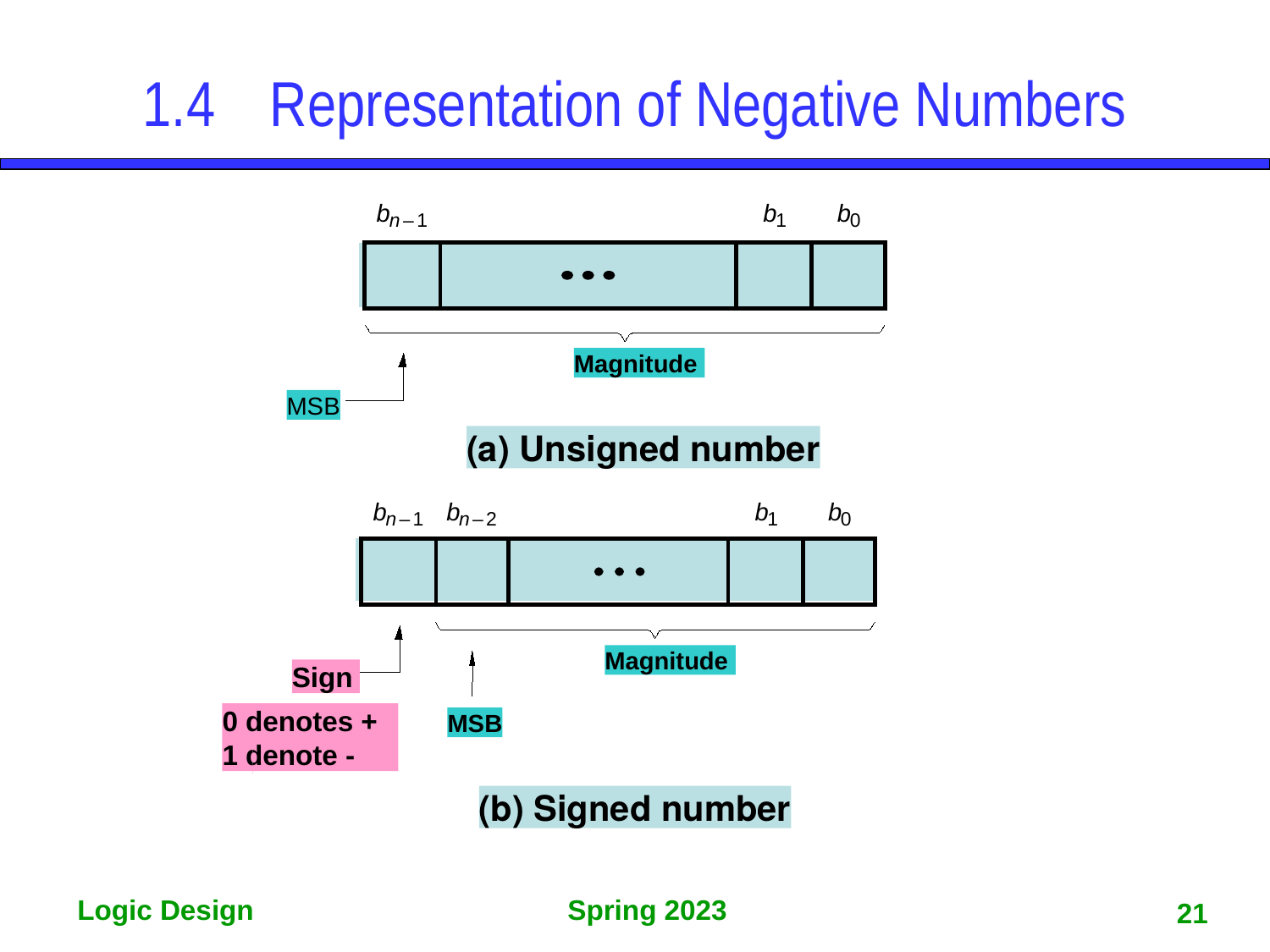

# 1.4	Representation of Negative Numbers
b
b
b
n
–
1
1
0

Magnitude

MSB
(a) Unsigned number
b
b
b
b
n
–
1
n
–
2
1
0

Magnitude

Sign

0 denotes +
1 denote -
MSB

(b) Signed number
21